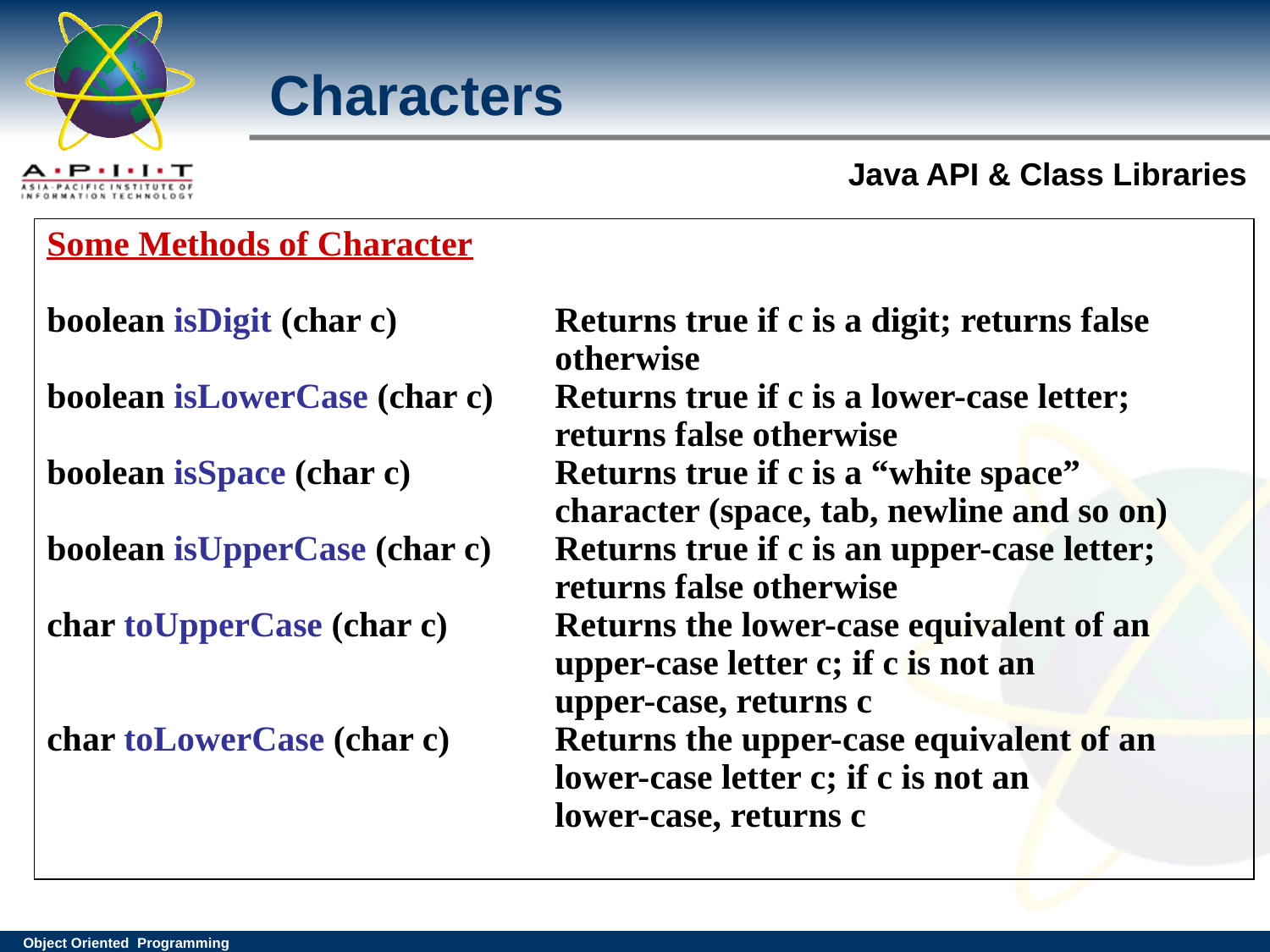

# Characters
Some Methods of Character

boolean isDigit (char c)		Returns true if c is a digit; returns false
				otherwise
boolean isLowerCase (char c)	Returns true if c is a lower-case letter; 					returns false otherwise
boolean isSpace (char c)		Returns true if c is a “white space”
				character (space, tab, newline and so on) boolean isUpperCase (char c)	Returns true if c is an upper-case letter; 					returns false otherwise
char toUpperCase (char c)	Returns the lower-case equivalent of an
				upper-case letter c; if c is not an
				upper-case, returns c
char toLowerCase (char c)	Returns the upper-case equivalent of an
				lower-case letter c; if c is not an
				lower-case, returns c